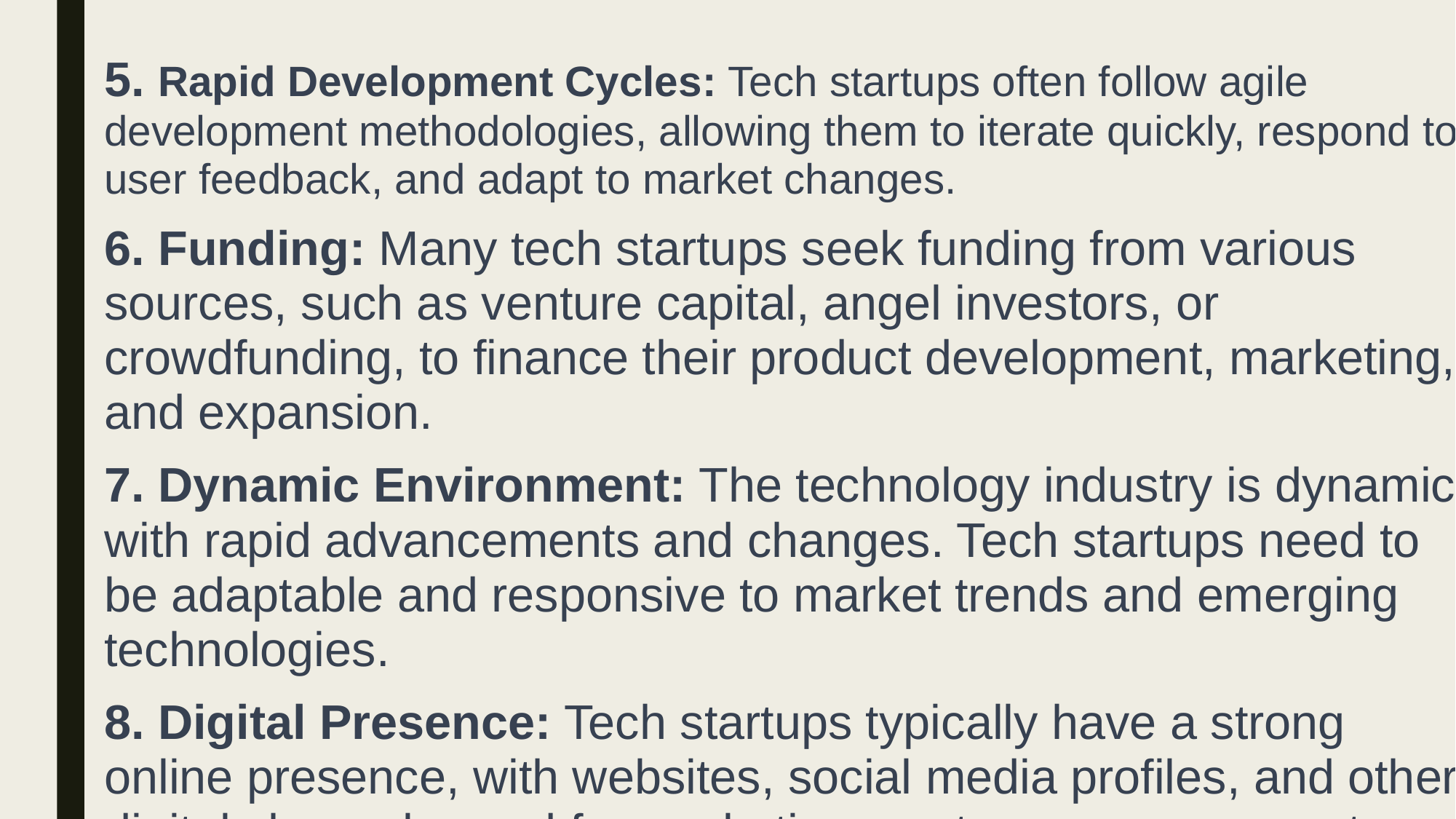

5. Rapid Development Cycles: Tech startups often follow agile development methodologies, allowing them to iterate quickly, respond to user feedback, and adapt to market changes.
6. Funding: Many tech startups seek funding from various sources, such as venture capital, angel investors, or crowdfunding, to finance their product development, marketing, and expansion.
7. Dynamic Environment: The technology industry is dynamic, with rapid advancements and changes. Tech startups need to be adaptable and responsive to market trends and emerging technologies.
8. Digital Presence: Tech startups typically have a strong online presence, with websites, social media profiles, and other digital channels used for marketing, customer engagement, and product distribution.